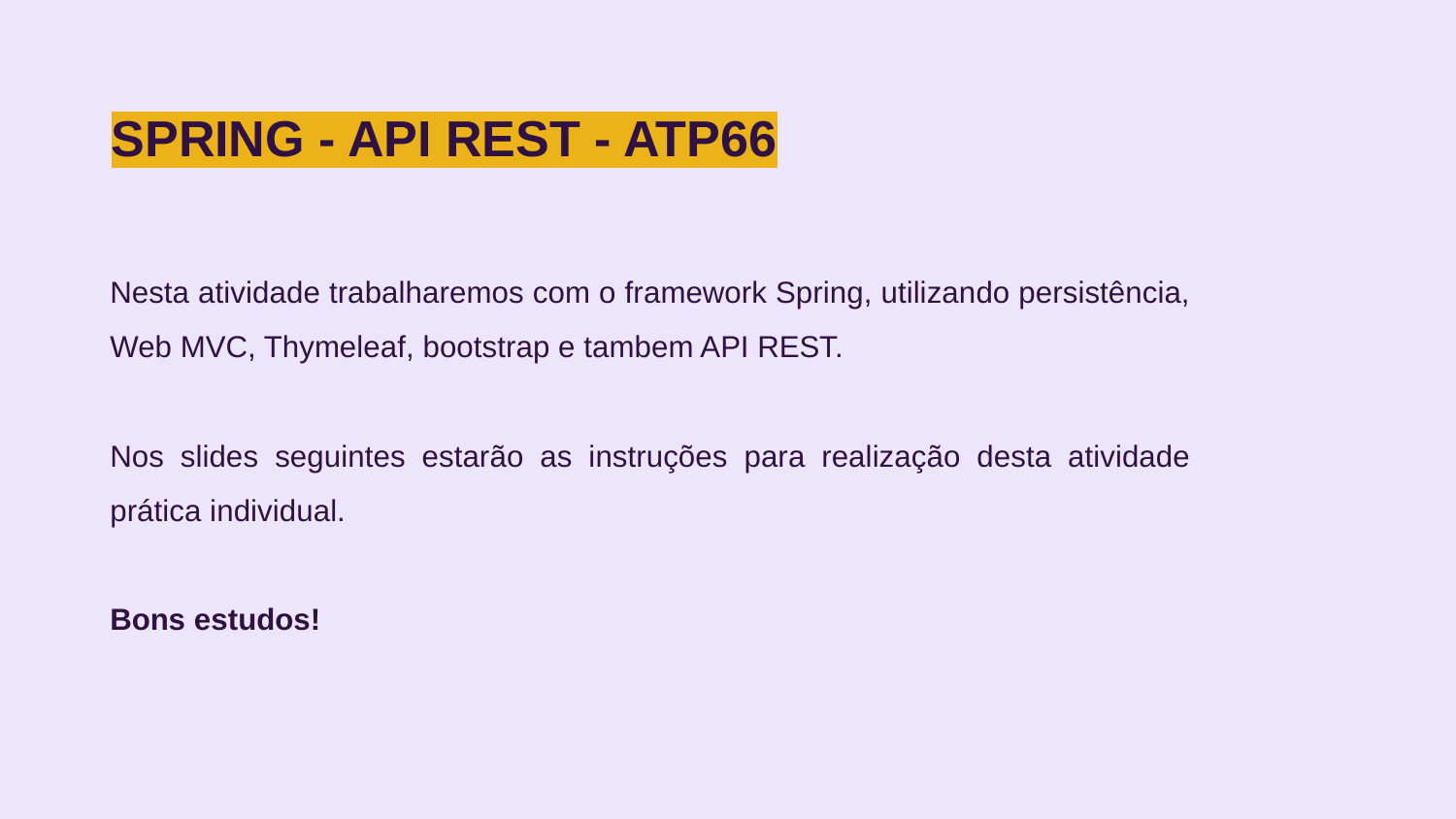

SPRING - API REST - ATP66
Nesta atividade trabalharemos com o framework Spring, utilizando persistência, Web MVC, Thymeleaf, bootstrap e tambem API REST.

Nos slides seguintes estarão as instruções para realização desta atividade prática individual.

Bons estudos!